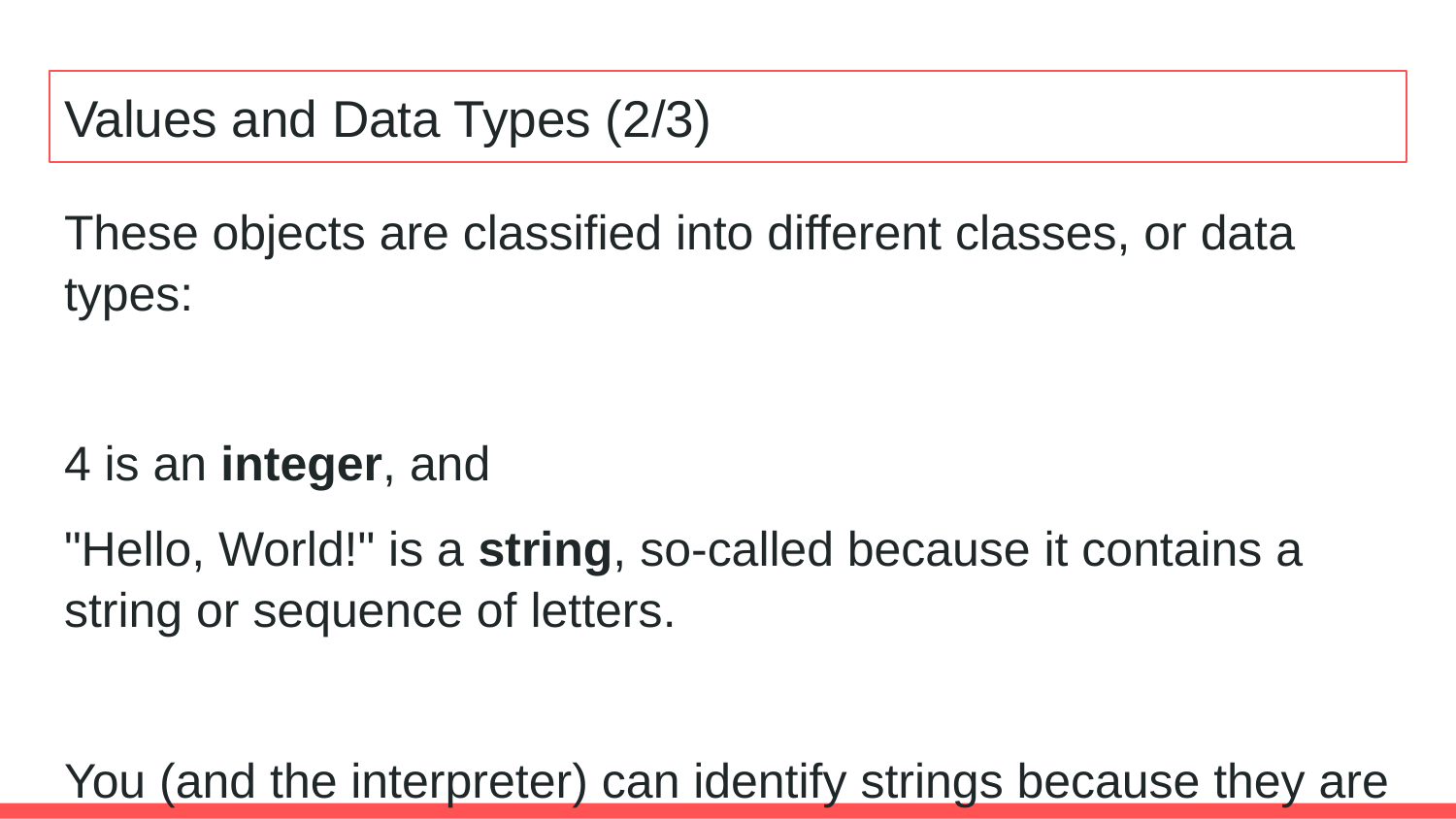

# Values and Data Types (2/3)
These objects are classified into different classes, or data types:

4 is an integer, and
"Hello, World!" is a string, so-called because it contains a string or sequence of letters.

You (and the interpreter) can identify strings because they are enclosed in quotation marks